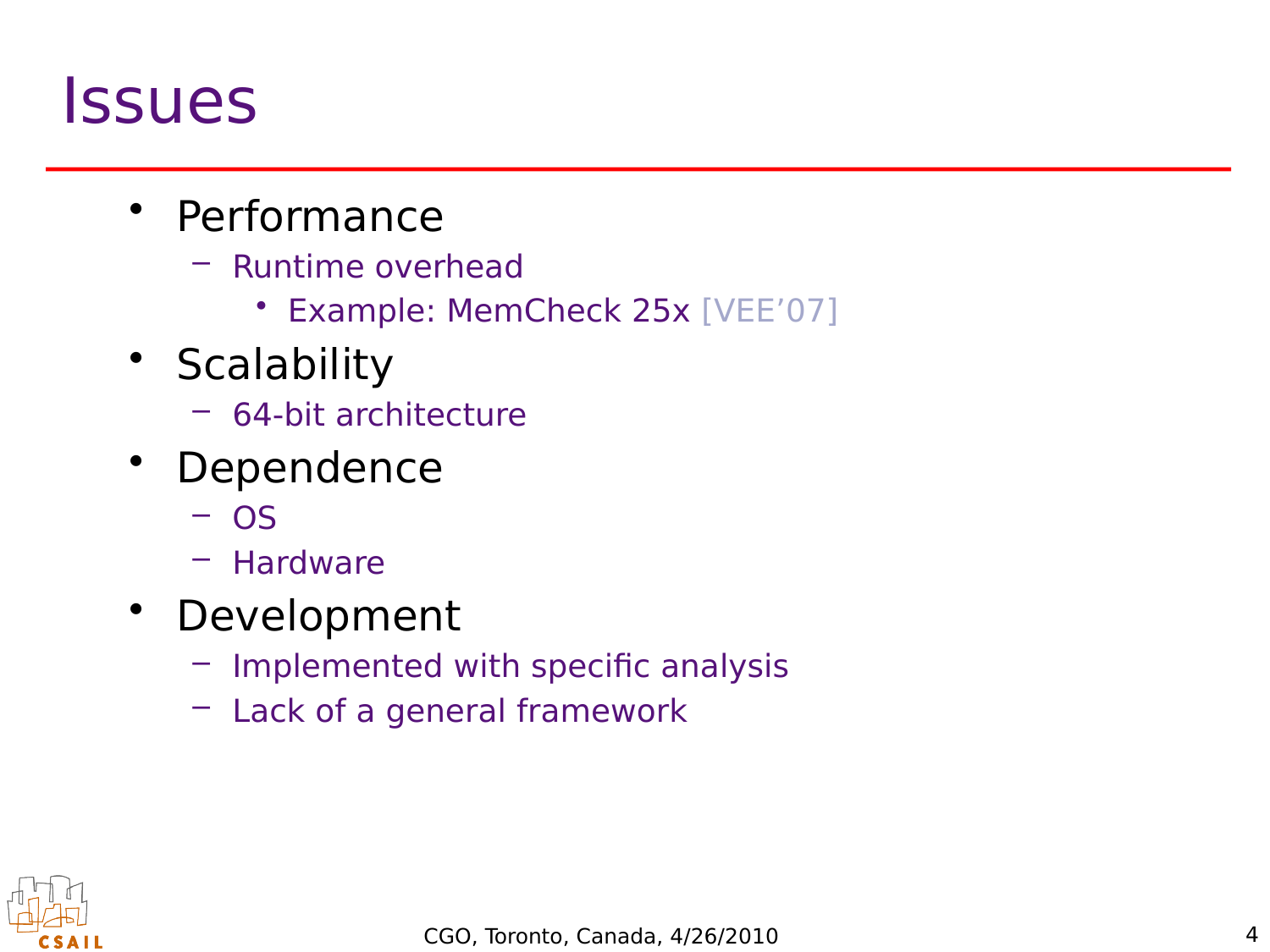

# Issues
Performance
Runtime overhead
Example: MemCheck 25x [VEE’07]
Scalability
64-bit architecture
Dependence
OS
Hardware
Development
Implemented with specific analysis
Lack of a general framework

4

CGO, Toronto, Canada, 4/26/2010